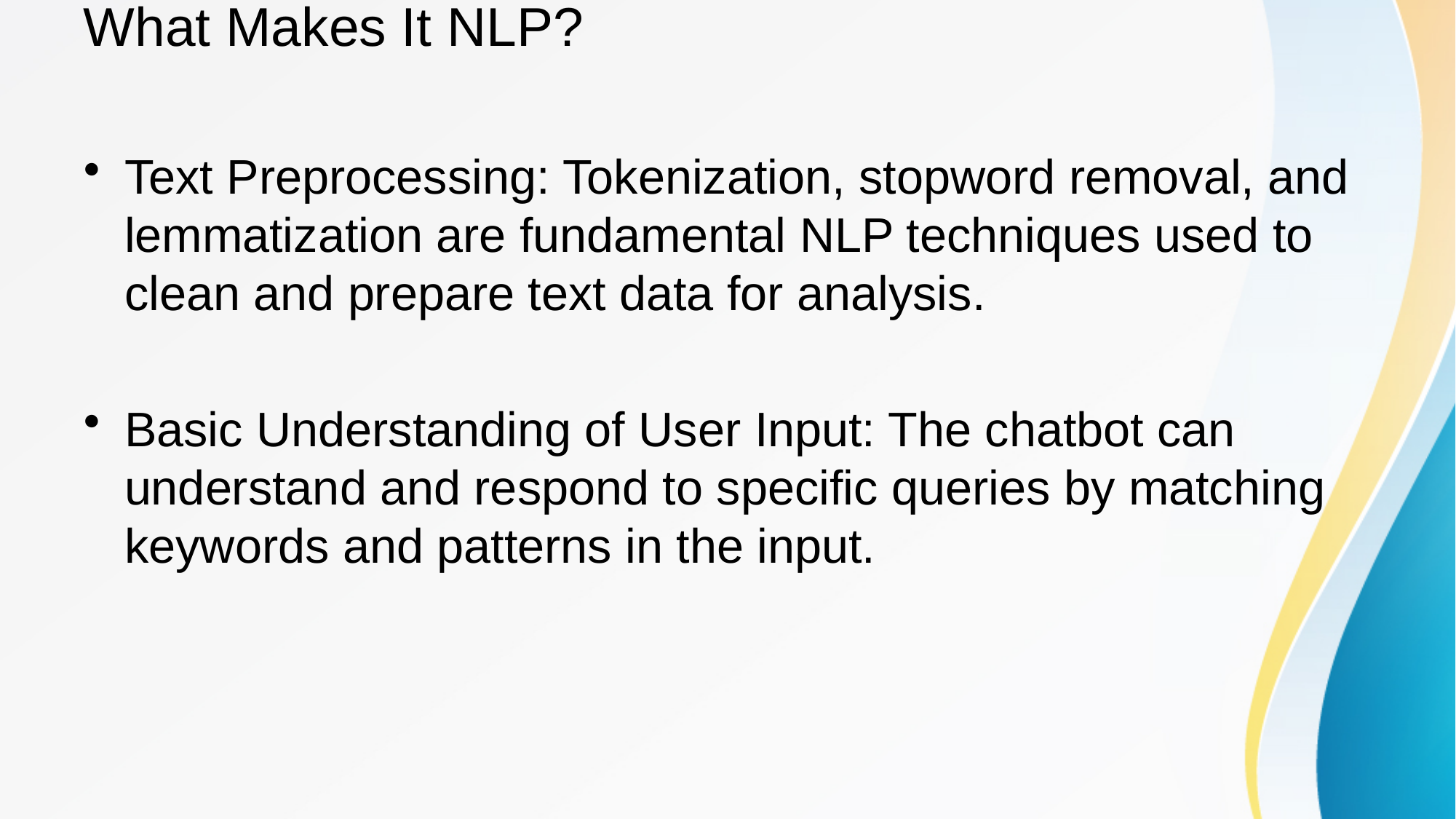

# What Makes It NLP?
Text Preprocessing: Tokenization, stopword removal, and lemmatization are fundamental NLP techniques used to clean and prepare text data for analysis.

Basic Understanding of User Input: The chatbot can understand and respond to specific queries by matching keywords and patterns in the input.